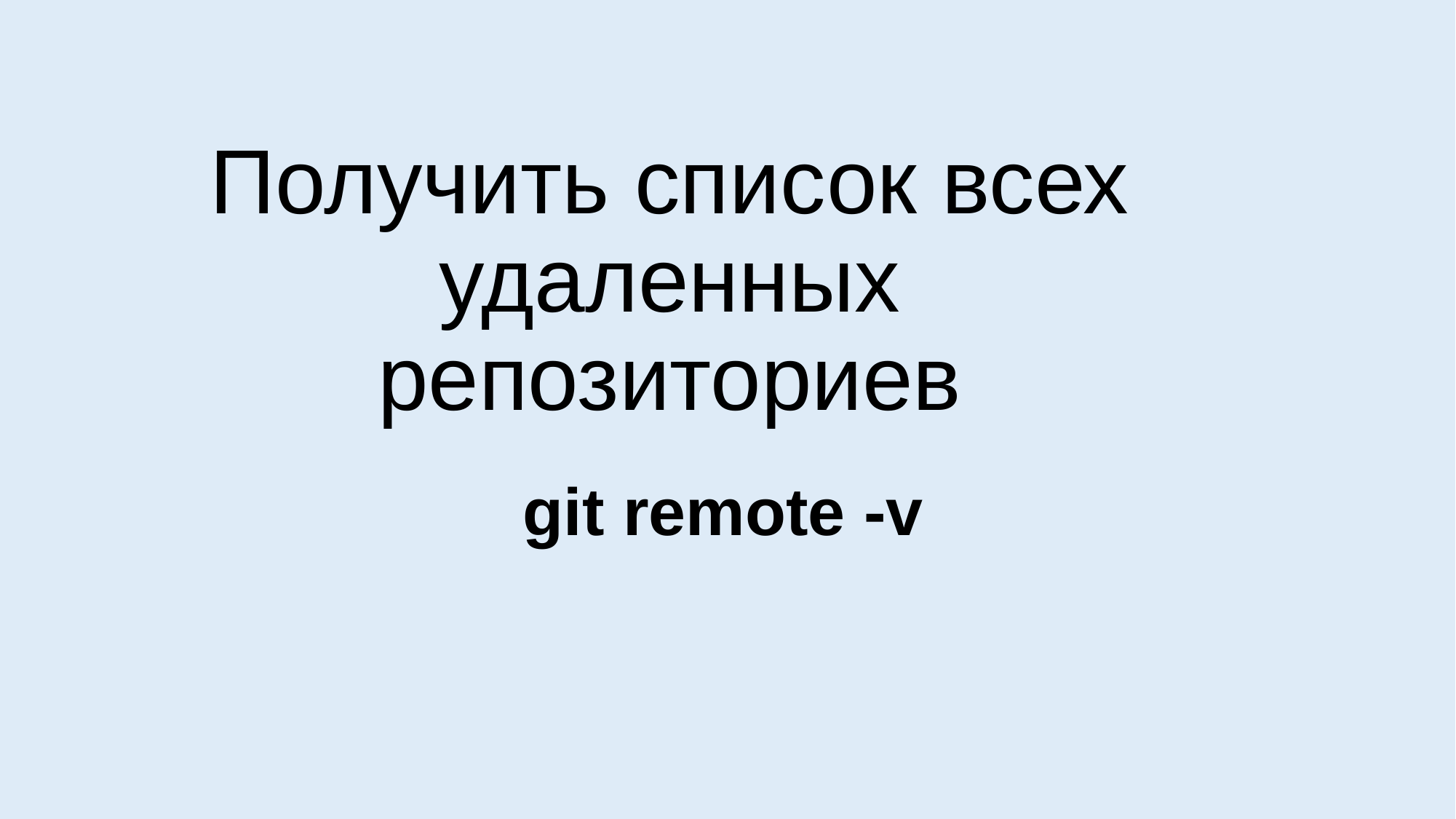

Получить список всех удаленных репозиториев
git remote -v